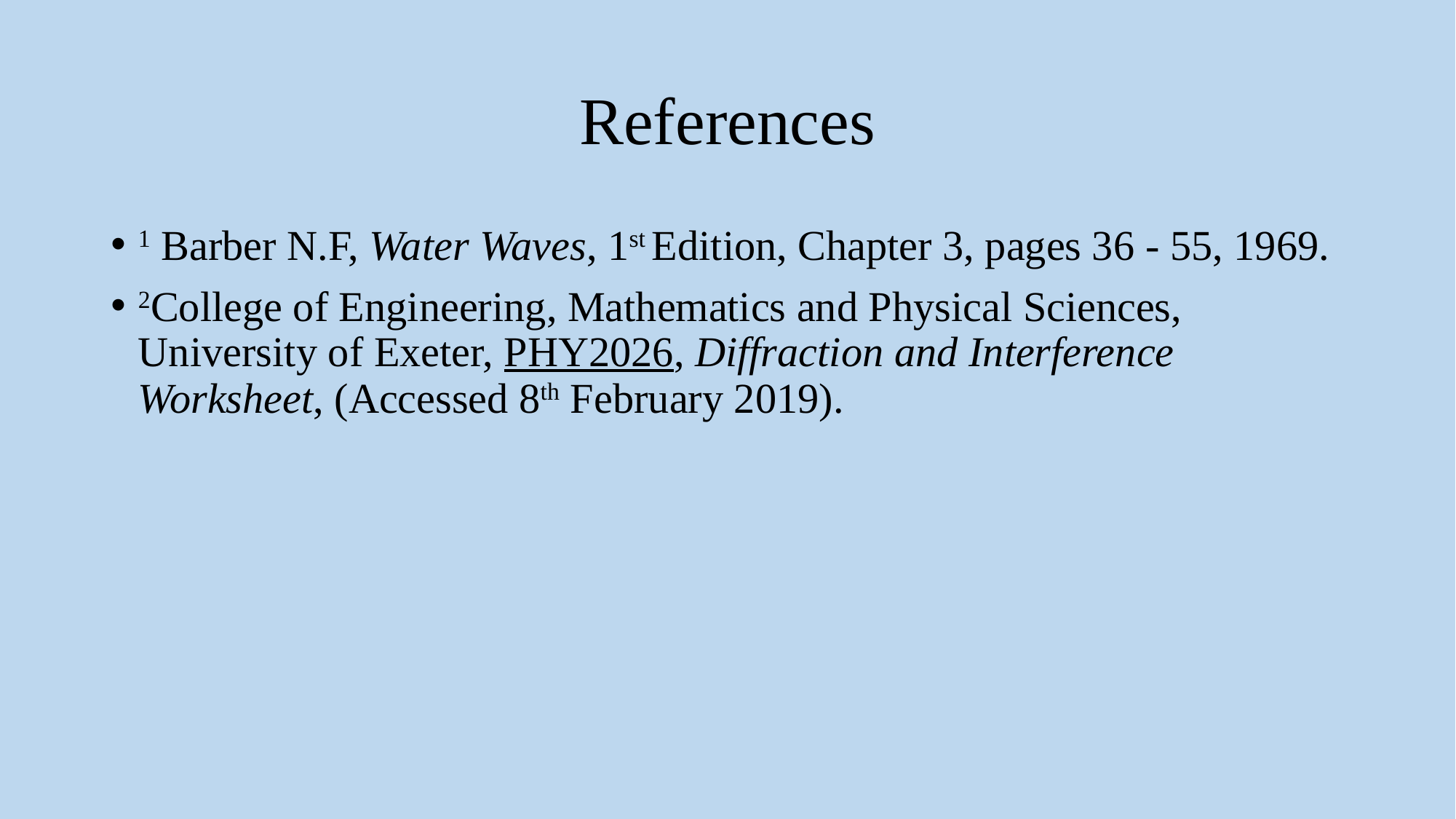

# References
1 Barber N.F, Water Waves, 1st Edition, Chapter 3, pages 36 - 55, 1969.
2College of Engineering, Mathematics and Physical Sciences, University of Exeter, PHY2026, Diffraction and Interference Worksheet, (Accessed 8th February 2019).